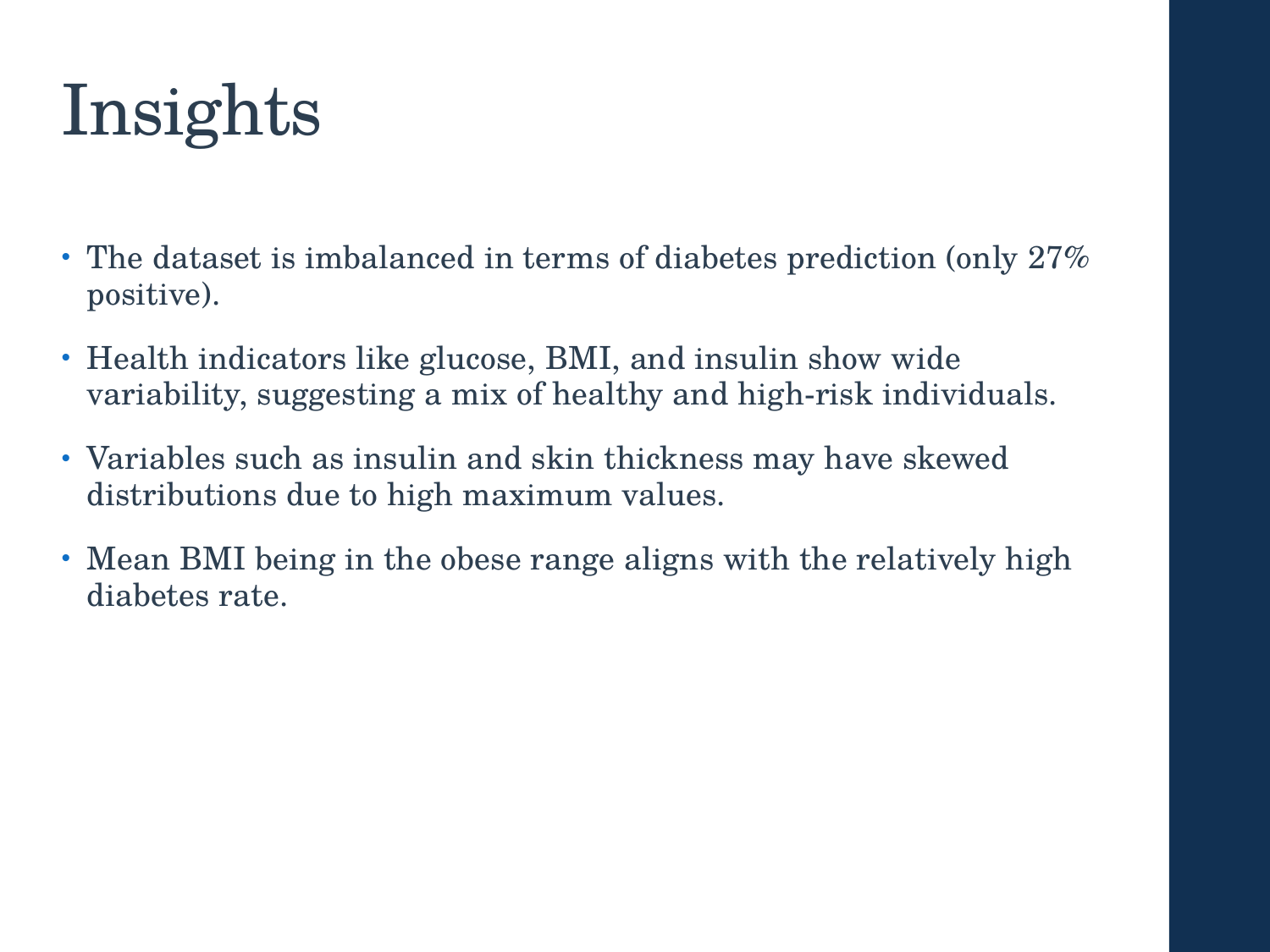

# Insights
The dataset is imbalanced in terms of diabetes prediction (only 27% positive).
Health indicators like glucose, BMI, and insulin show wide variability, suggesting a mix of healthy and high-risk individuals.
Variables such as insulin and skin thickness may have skewed distributions due to high maximum values.
Mean BMI being in the obese range aligns with the relatively high diabetes rate.